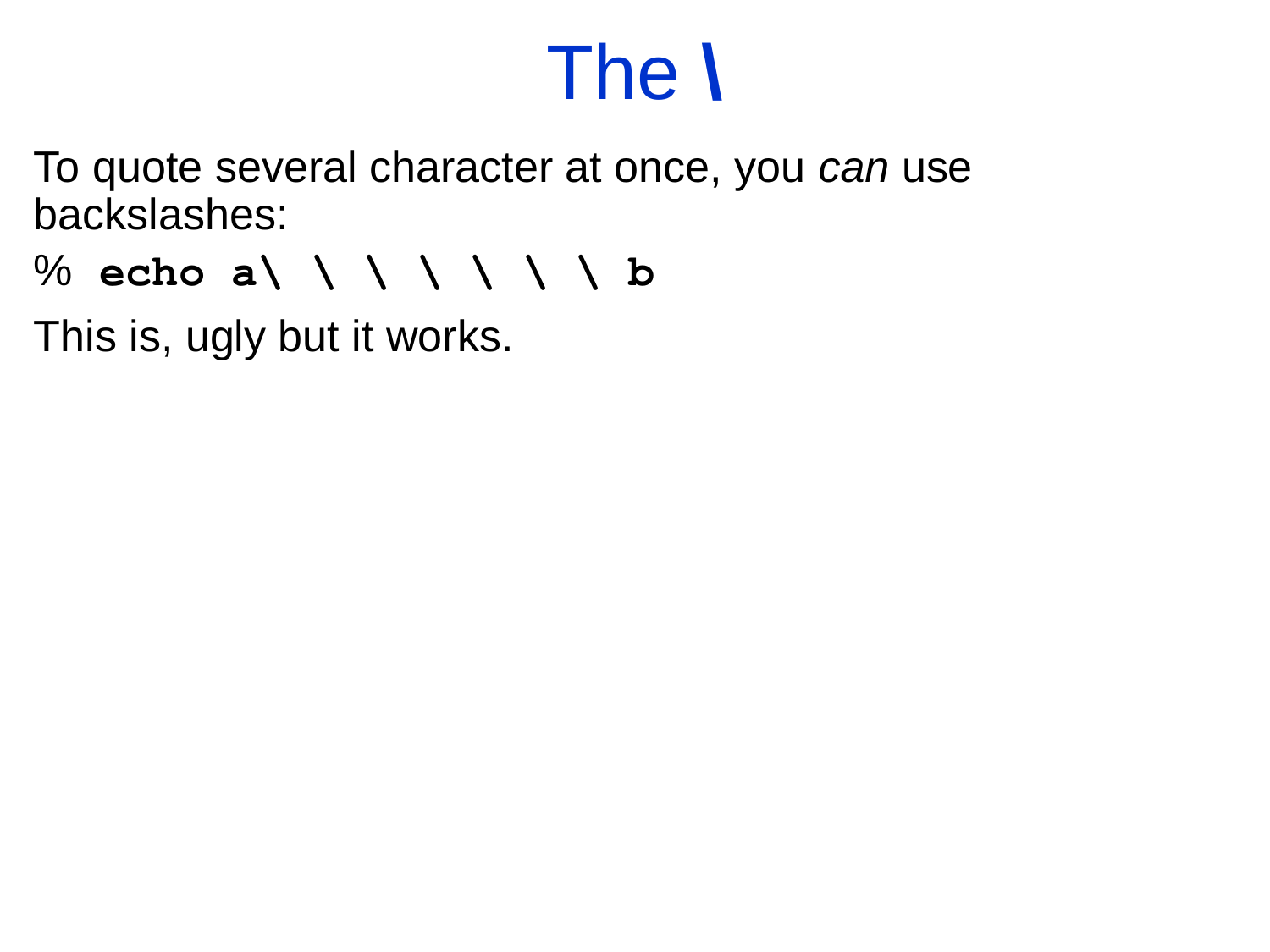

The \
To quote several character at once, you can use backslashes:
% echo a\ \ \ \ \ \ \ b
This is, ugly but it works.